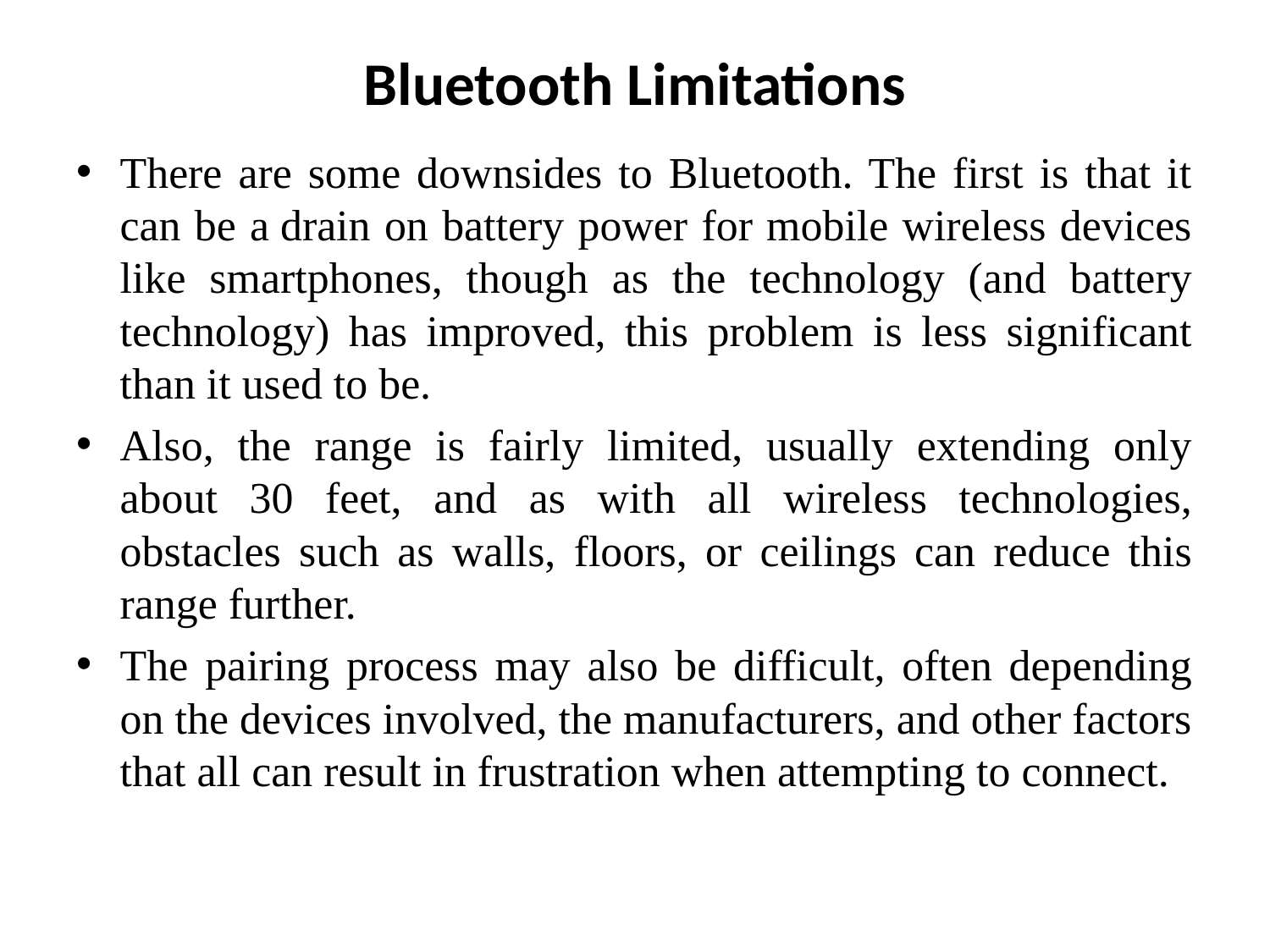

# Bluetooth Limitations
There are some downsides to Bluetooth. The first is that it can be a drain on battery power for mobile wireless devices like smartphones, though as the technology (and battery technology) has improved, this problem is less significant than it used to be.
Also, the range is fairly limited, usually extending only about 30 feet, and as with all wireless technologies, obstacles such as walls, floors, or ceilings can reduce this range further.
The pairing process may also be difficult, often depending on the devices involved, the manufacturers, and other factors that all can result in frustration when attempting to connect.